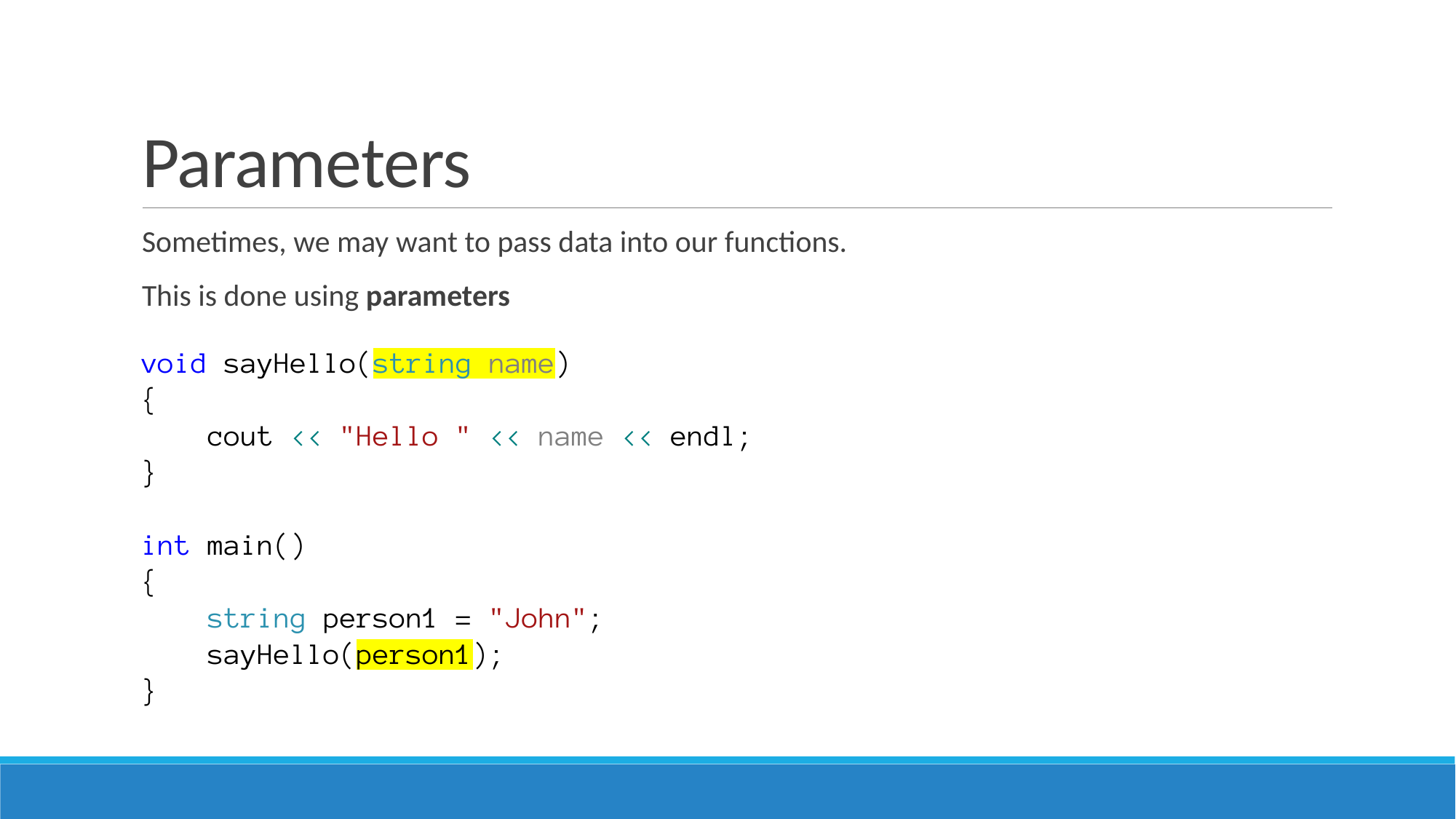

# Parameters
Sometimes, we may want to pass data into our functions.
This is done using parameters

void sayHello(string name)
{
    cout << "Hello " << name << endl;
}

int main()
{
    string person1 = "John";
    sayHello(person1);
}